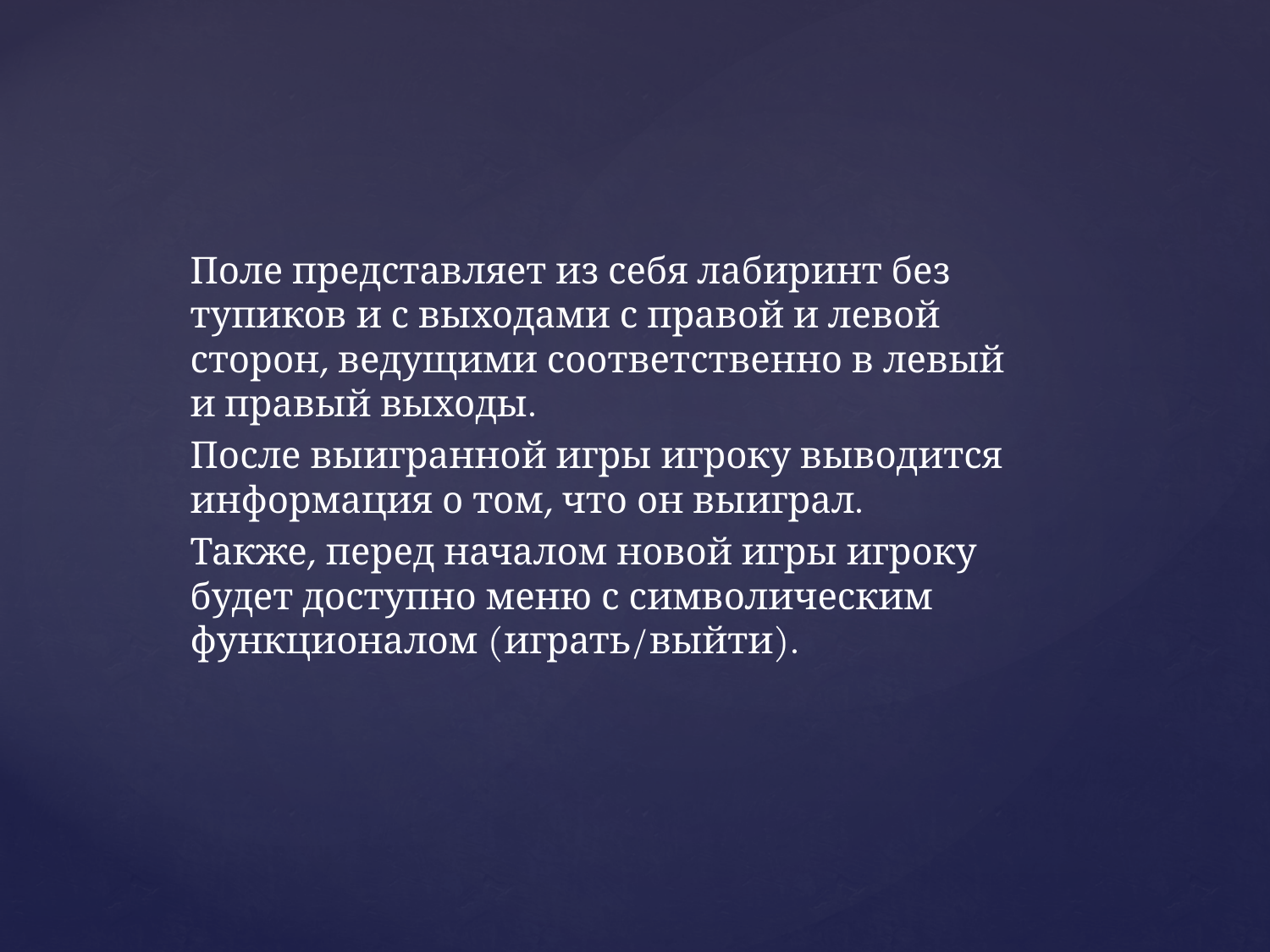

Поле представляет из себя лабиринт без тупиков и с выходами с правой и левой сторон, ведущими соответственно в левый и правый выходы.
После выигранной игры игроку выводится информация о том, что он выиграл.
Также, перед началом новой игры игроку будет доступно меню с символическим функционалом (играть/выйти).